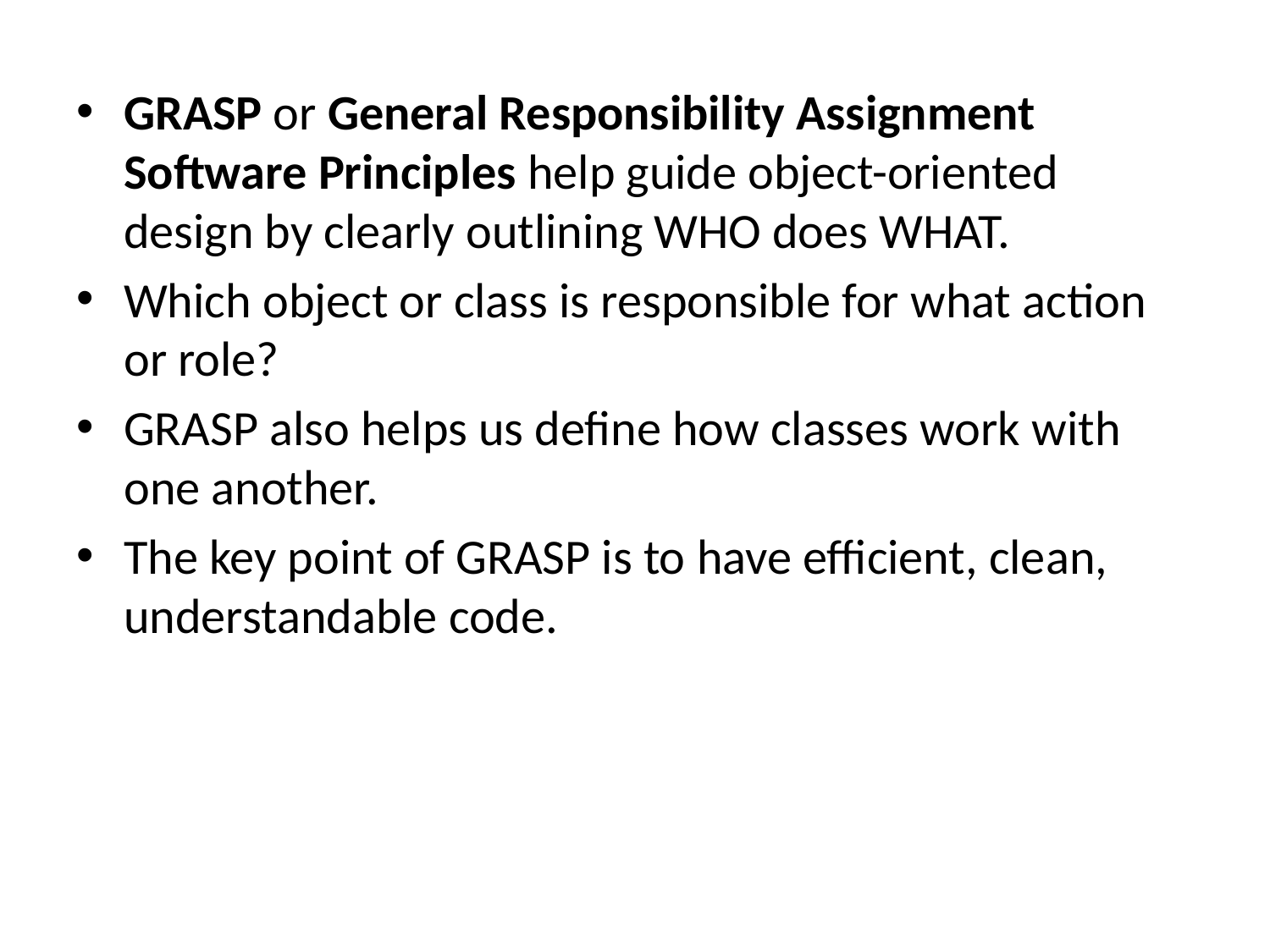

GRASP or General Responsibility Assignment Software Principles help guide object-oriented design by clearly outlining WHO does WHAT.
Which object or class is responsible for what action or role?
GRASP also helps us define how classes work with one another.
The key point of GRASP is to have efficient, clean, understandable code.